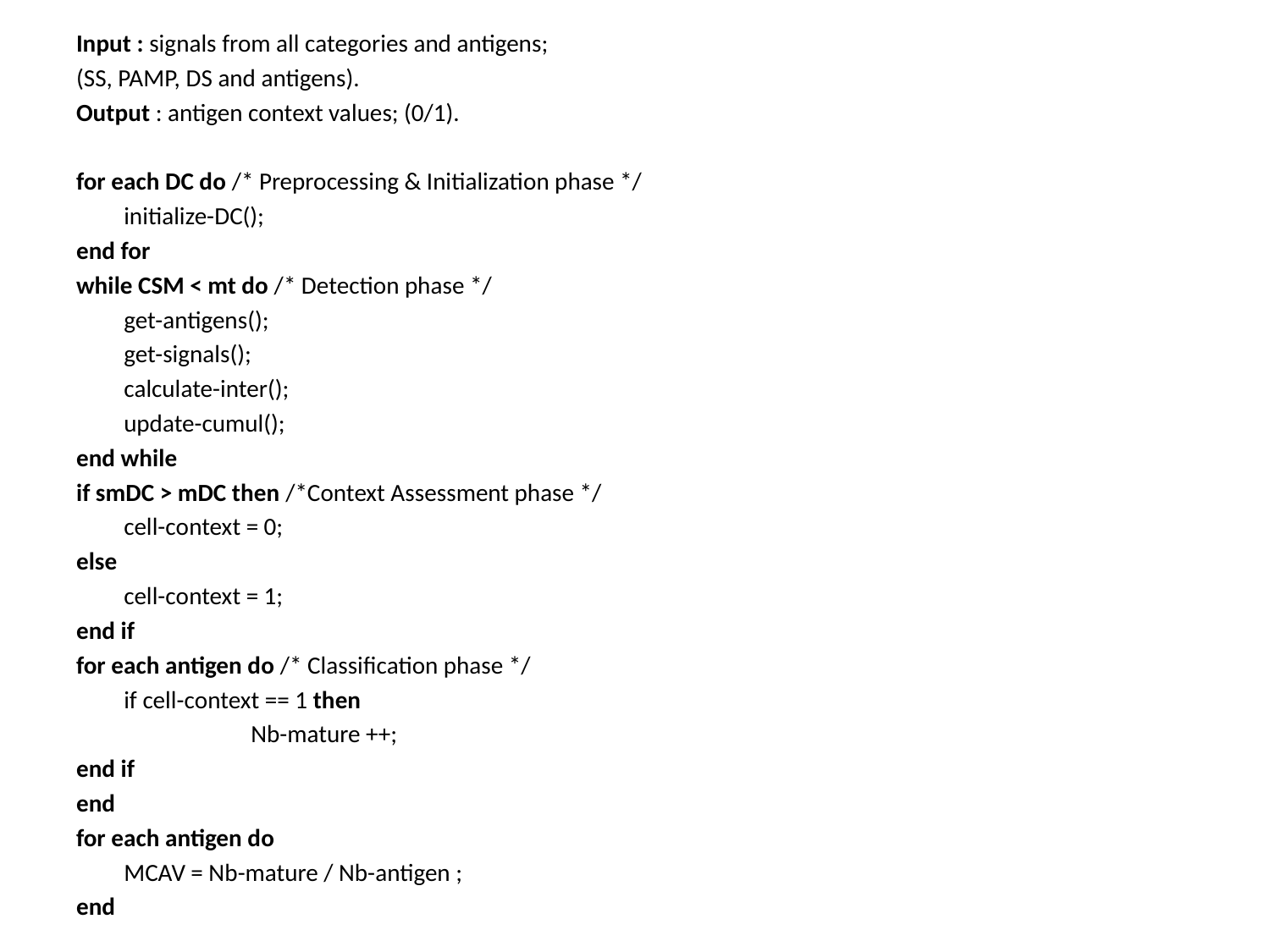

Input : signals from all categories and antigens;
(SS, PAMP, DS and antigens).
Output : antigen context values; (0/1).

for each DC do /* Preprocessing & Initialization phase */
	initialize-DC();
end for
while CSM < mt do /* Detection phase */
	get-antigens();
	get-signals();
	calculate-inter();
	update-cumul();
end while
if smDC > mDC then /*Context Assessment phase */
	cell-context = 0;
else
	cell-context = 1;
end if
for each antigen do /* Classification phase */
	if cell-context == 1 then
		Nb-mature ++;
end if
end
for each antigen do
	MCAV = Nb-mature / Nb-antigen ;
end